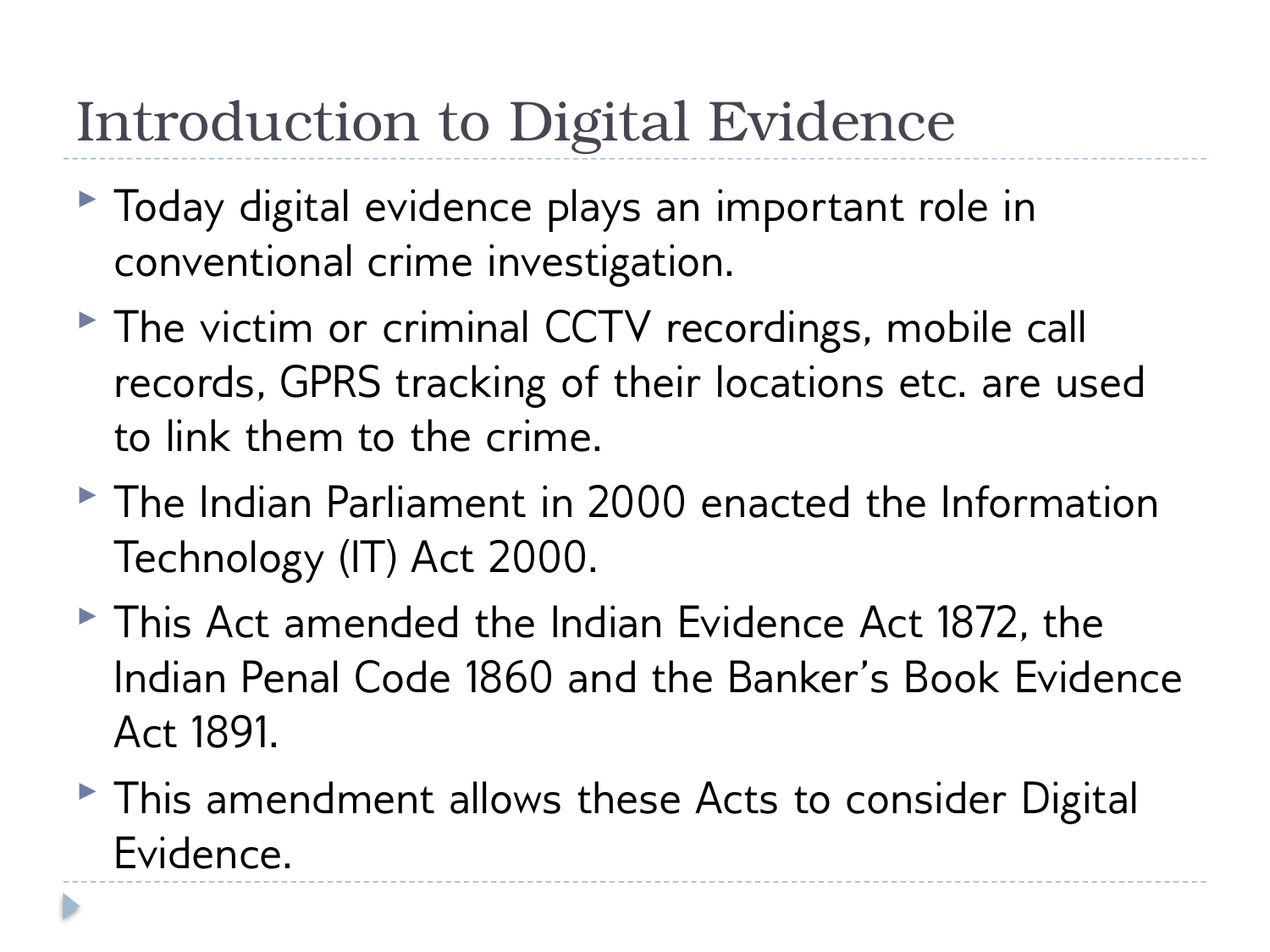

# Introduction to Digital Evidence
Today digital evidence plays an important role in conventional crime investigation.
The victim or criminal CCTV recordings, mobile call records, GPRS tracking of their locations etc. are used to link them to the crime.
The Indian Parliament in 2000 enacted the Information Technology (IT) Act 2000.
This Act amended the Indian Evidence Act 1872, the Indian Penal Code 1860 and the Banker’s Book Evidence Act 1891.
This amendment allows these Acts to consider Digital Evidence.